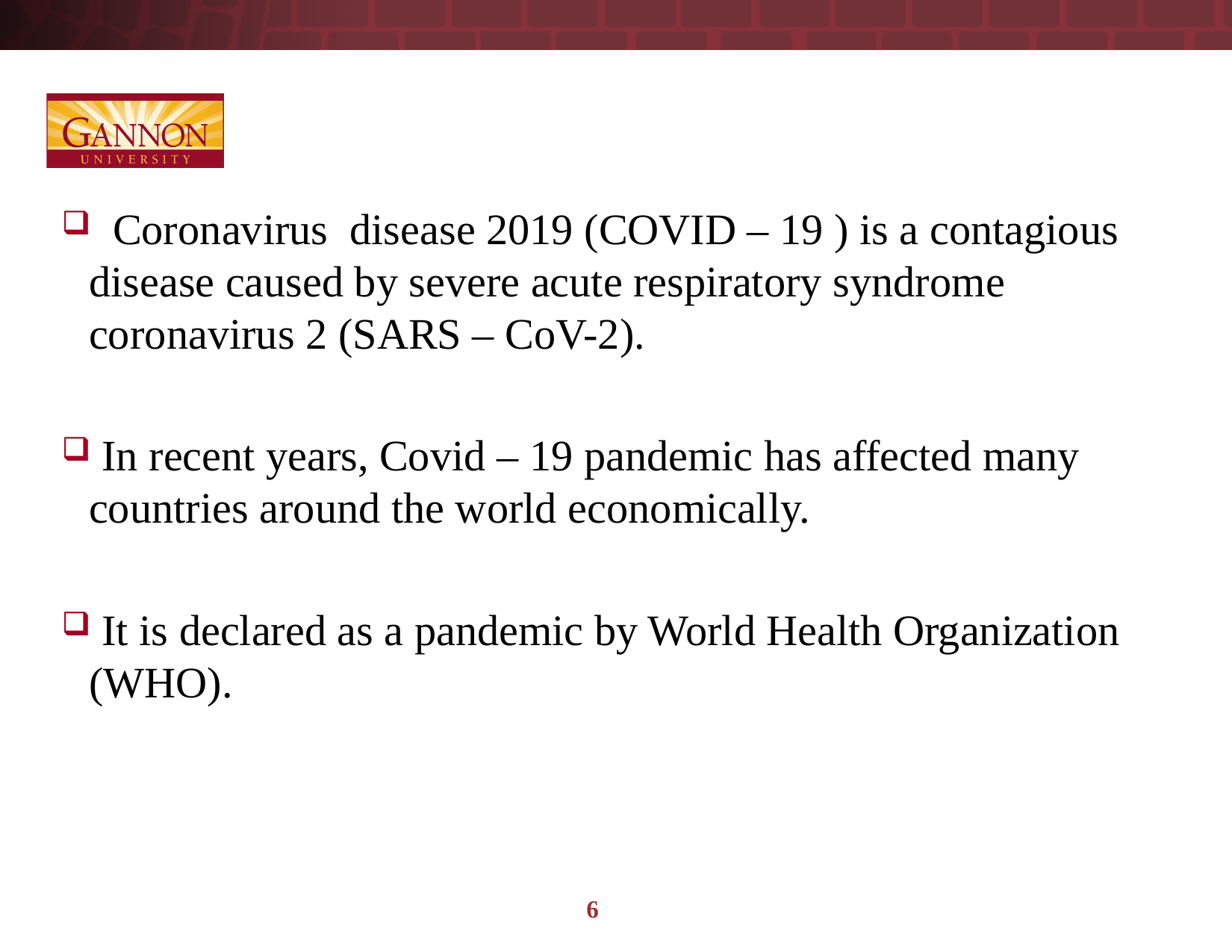

Coronavirus  disease 2019 (COVID – 19 ) is a contagious disease caused by severe acute respiratory syndrome coronavirus 2 (SARS – CoV-2).

 In recent years, Covid – 19 pandemic has affected many countries around the world economically.

 It is declared as a pandemic by World Health Organization (WHO).

6